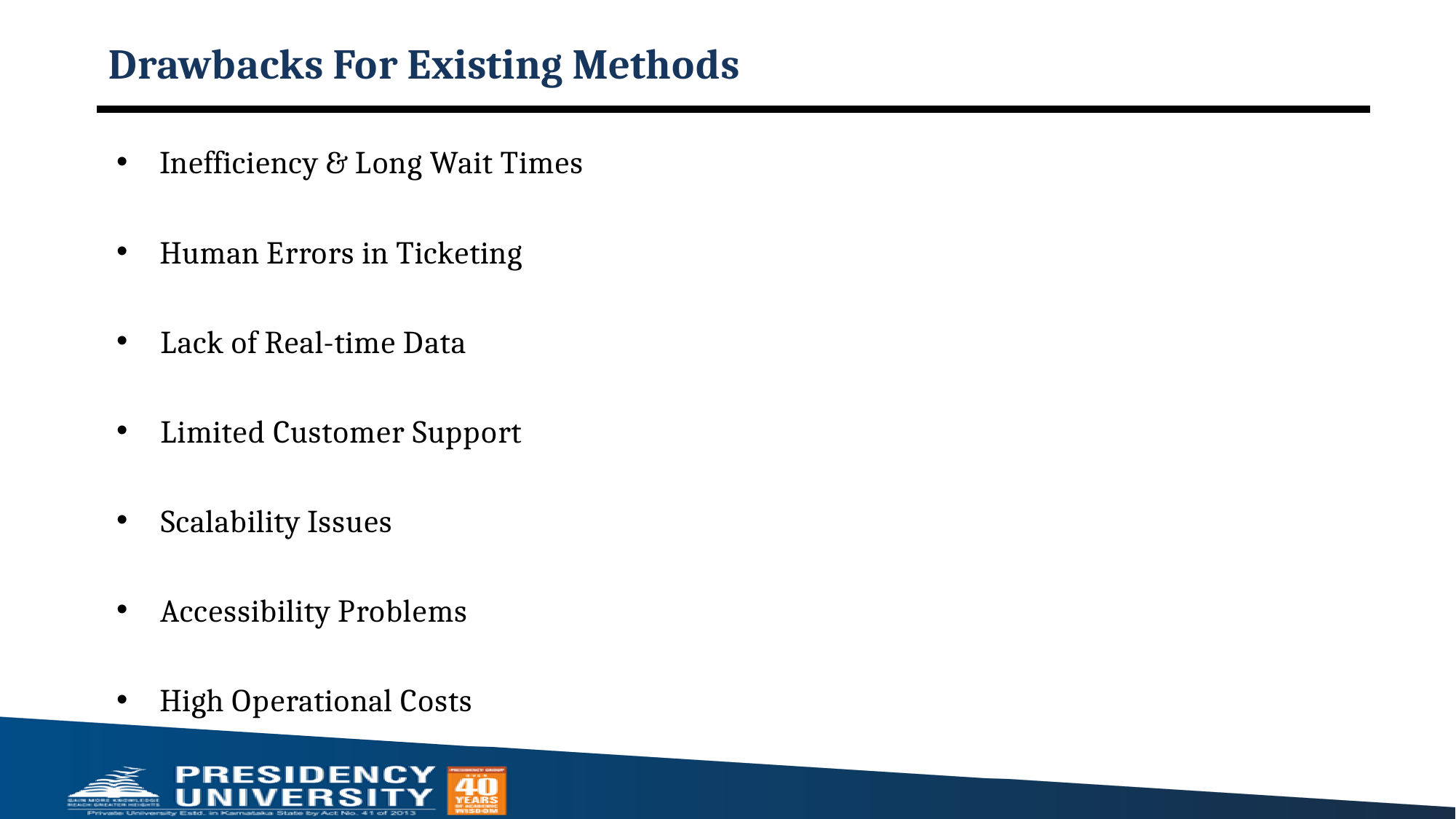

# Drawbacks For Existing Methods
Inefficiency & Long Wait Times

Human Errors in Ticketing

Lack of Real-time Data

Limited Customer Support

Scalability Issues

Accessibility Problems

High Operational Costs